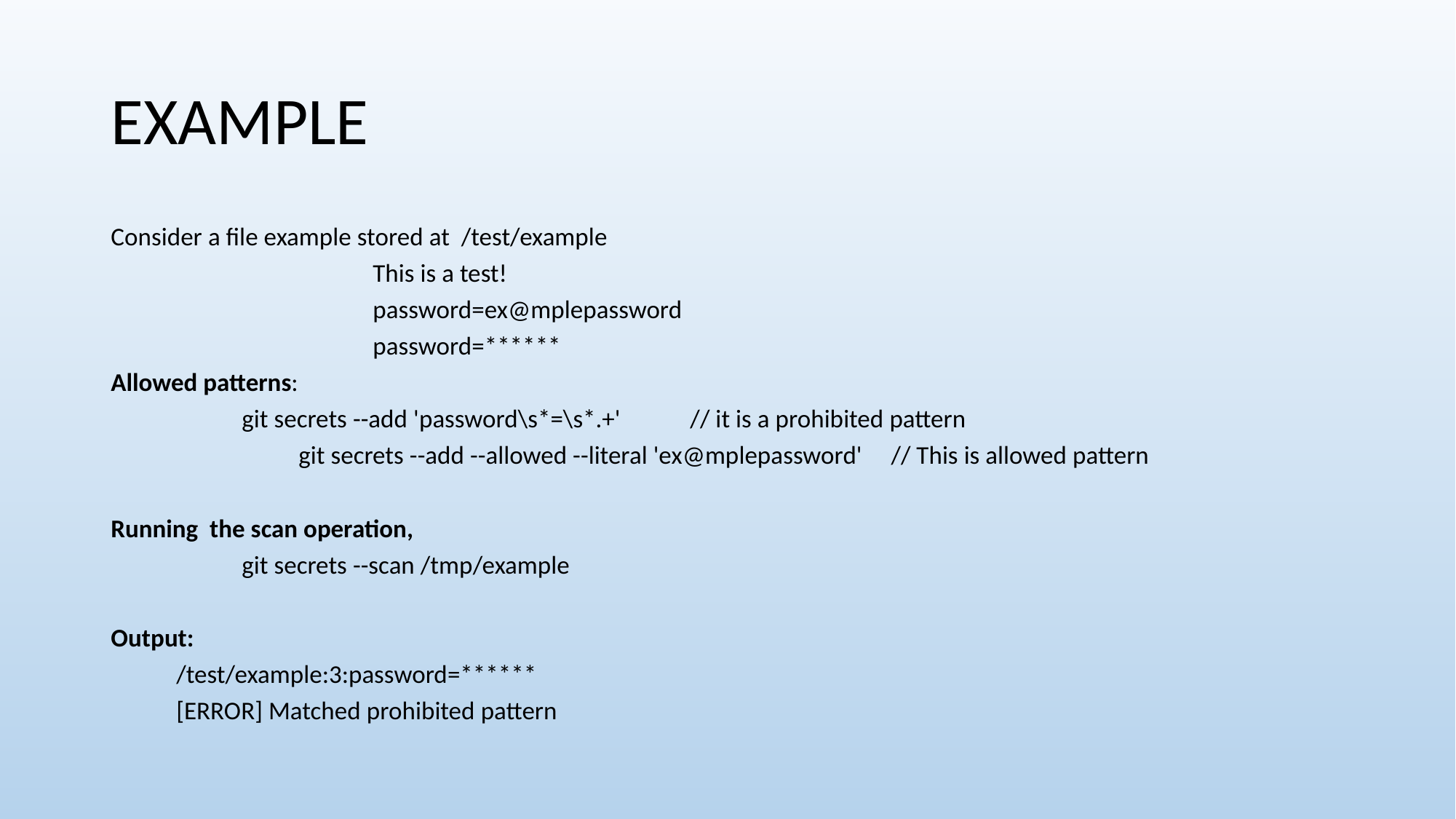

# EXAMPLE
Consider a file example stored at  /test/example
 				This is a test!
				password=ex@mplepassword
				password=******
Allowed patterns:
		git secrets --add 'password\s*=\s*.+'            // it is a prohibited pattern
	                     git secrets --add --allowed --literal 'ex@mplepassword'     // This is allowed pattern

Running  the scan operation,
		git secrets --scan /tmp/example

Output:
	/test/example:3:password=******
	[ERROR] Matched prohibited pattern